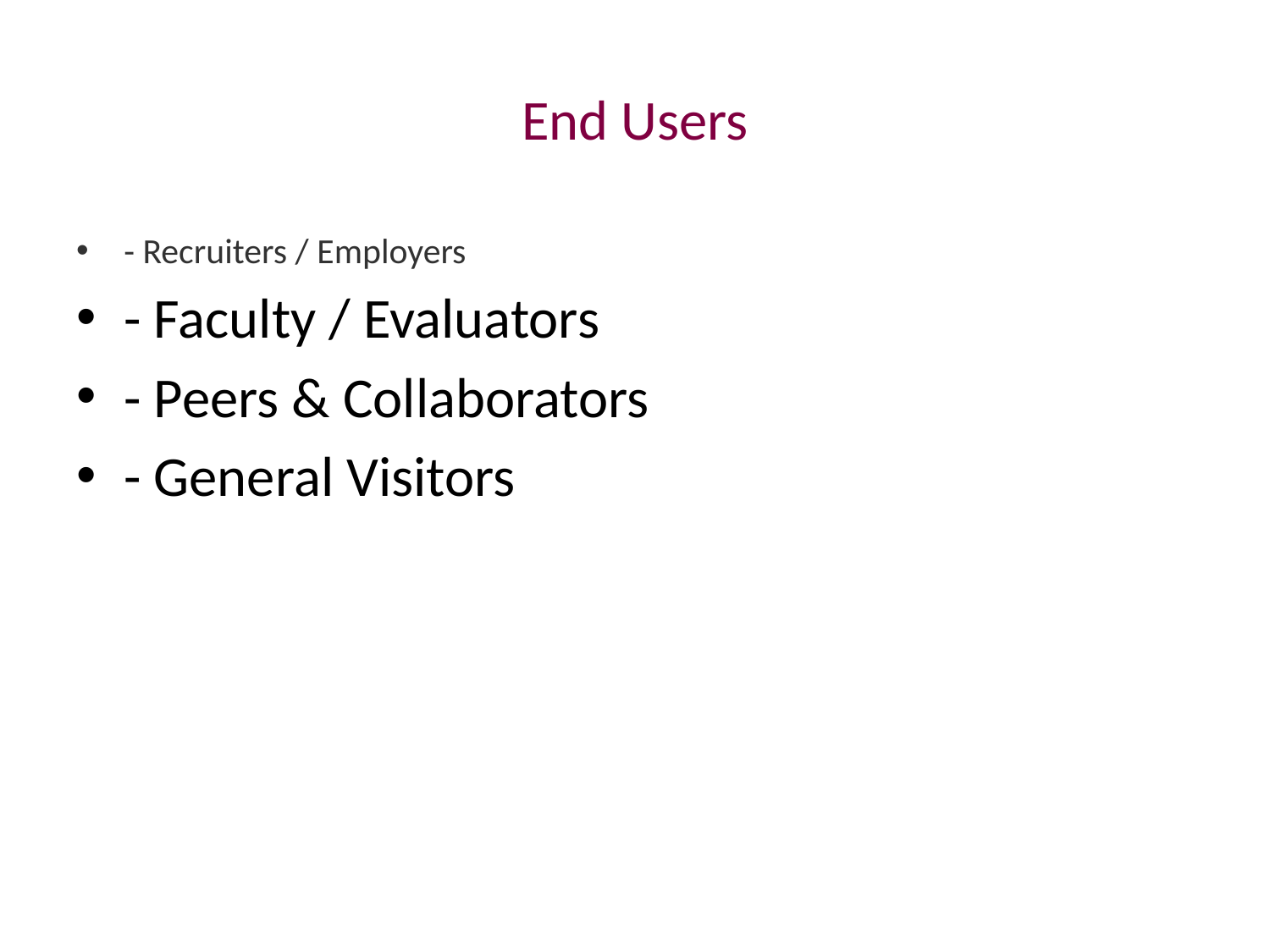

# End Users
- Recruiters / Employers
- Faculty / Evaluators
- Peers & Collaborators
- General Visitors